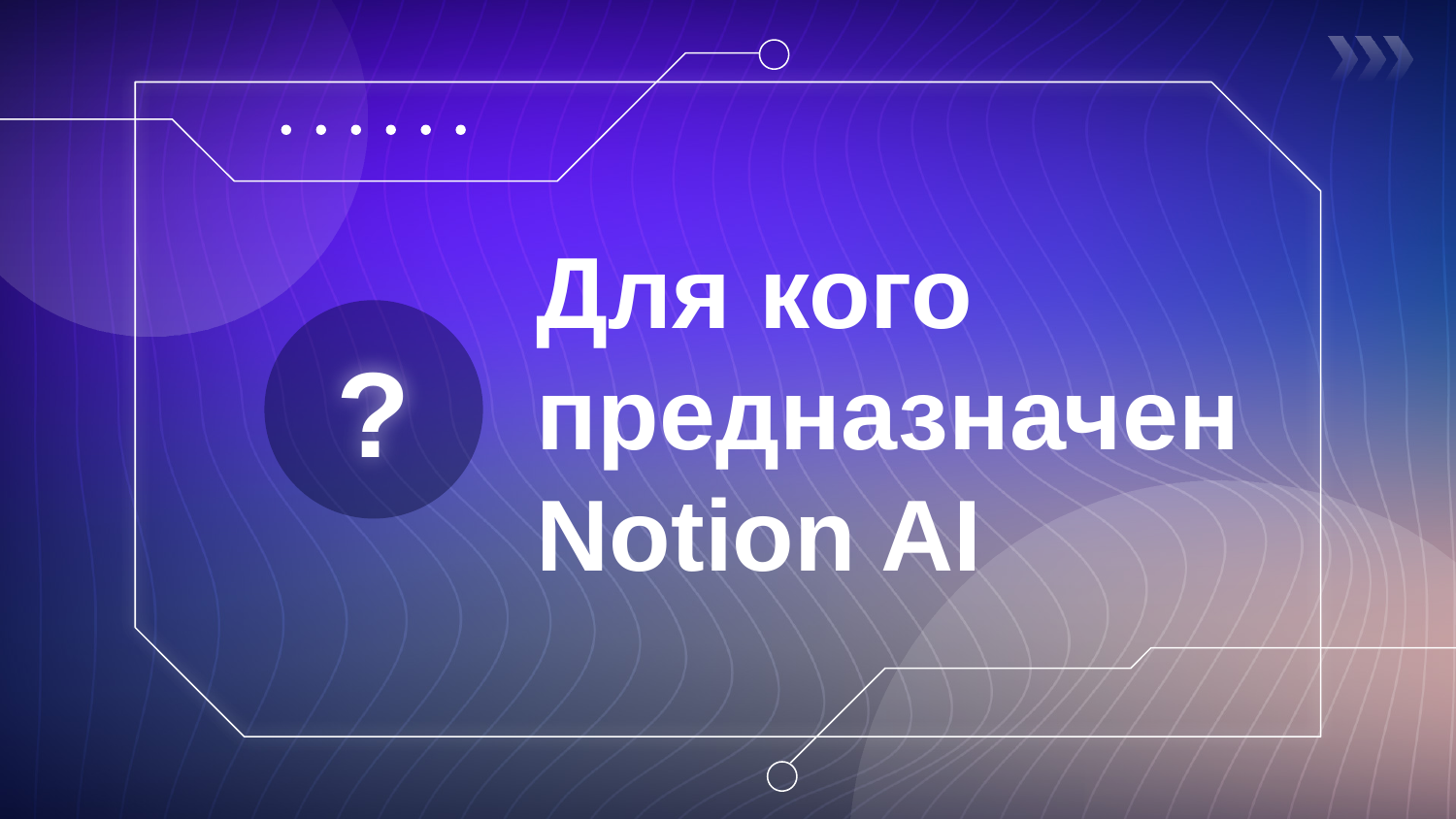

# Для кого предназначен Notion AI

?